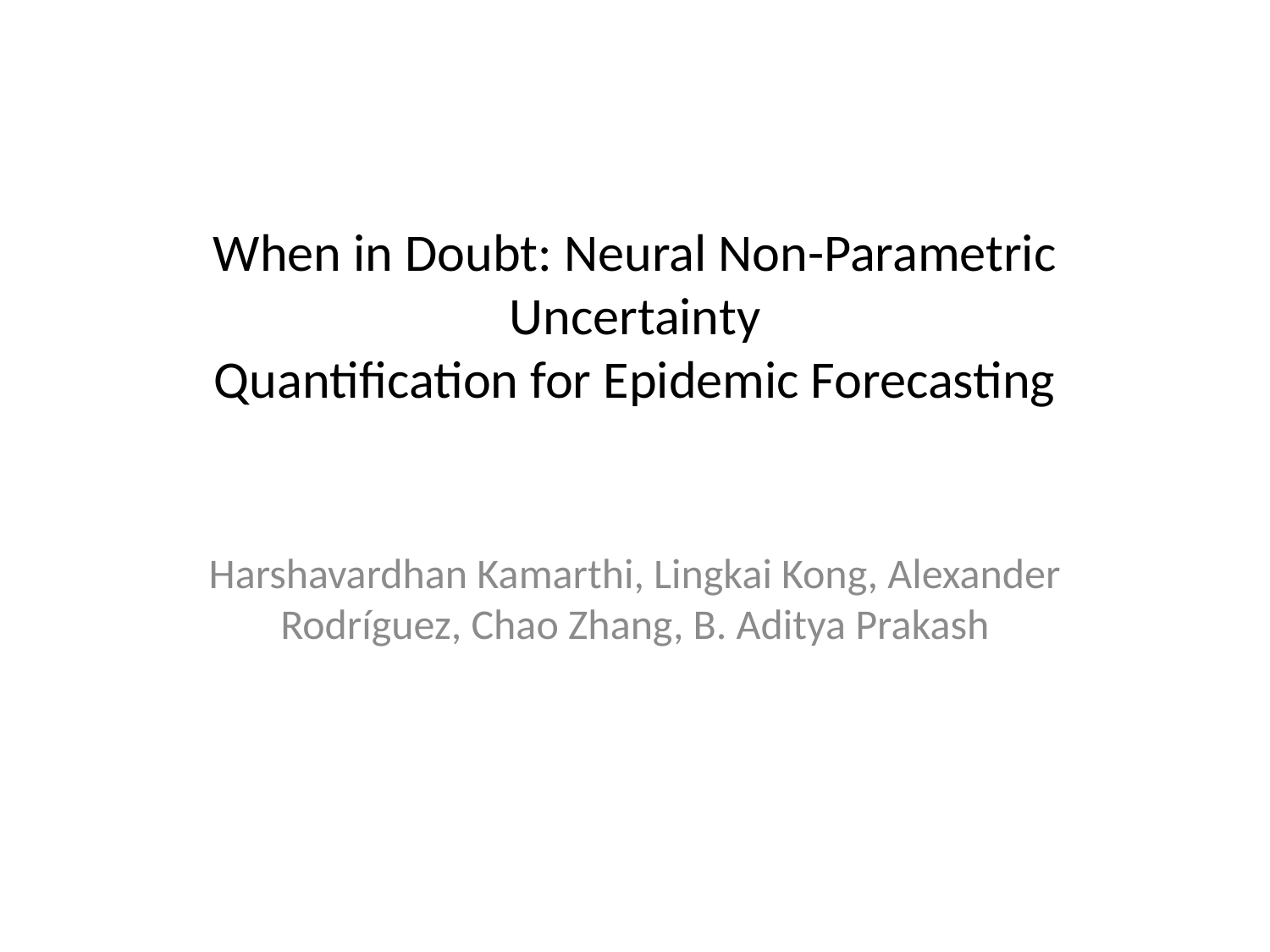

# When in Doubt: Neural Non-Parametric Uncertainty Quantification for Epidemic Forecasting
Harshavardhan Kamarthi, Lingkai Kong, Alexander Rodríguez, Chao Zhang, B. Aditya Prakash